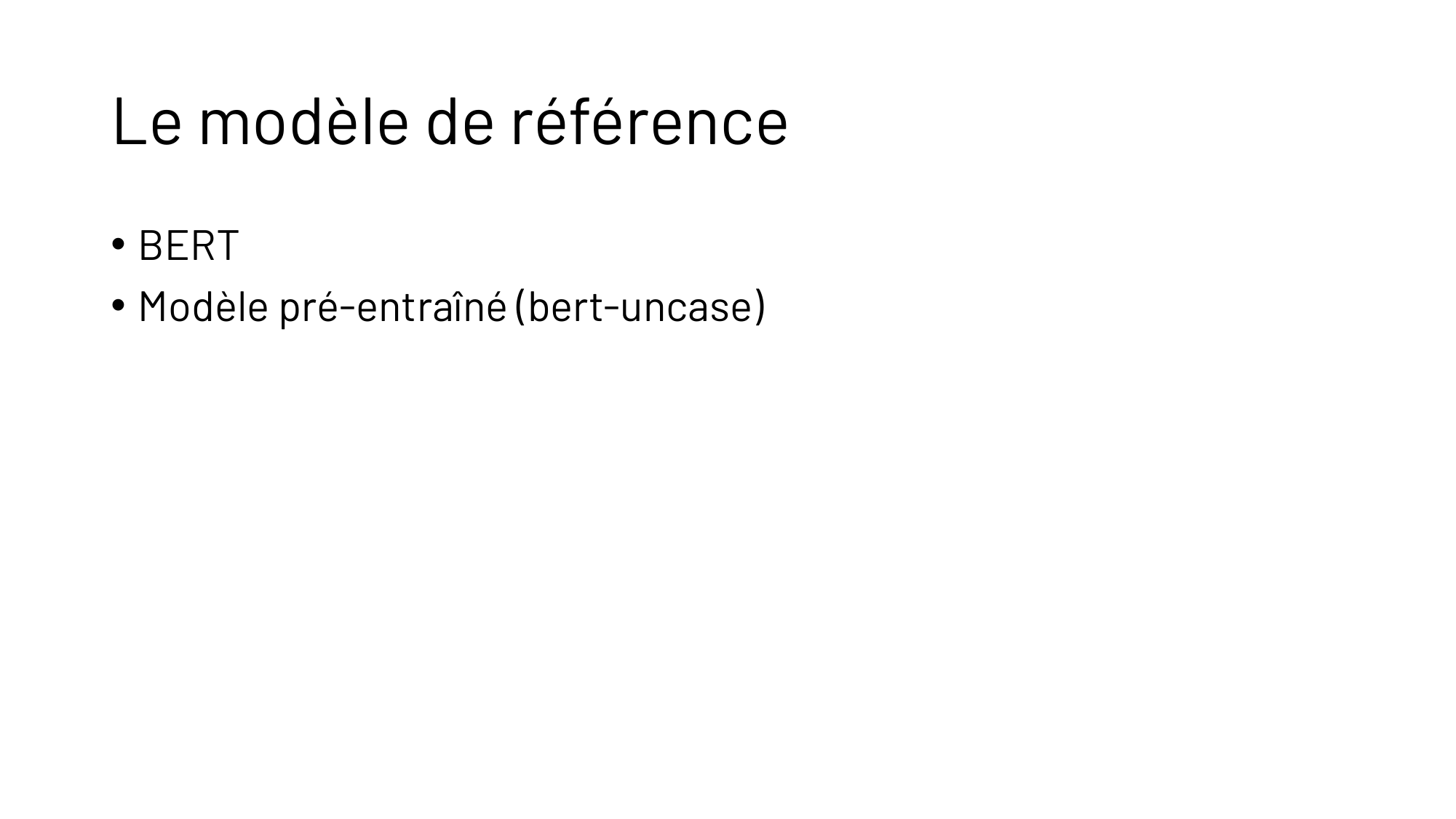

# Le modèle de référence
BERT
Modèle pré-entraîné (bert-uncase)